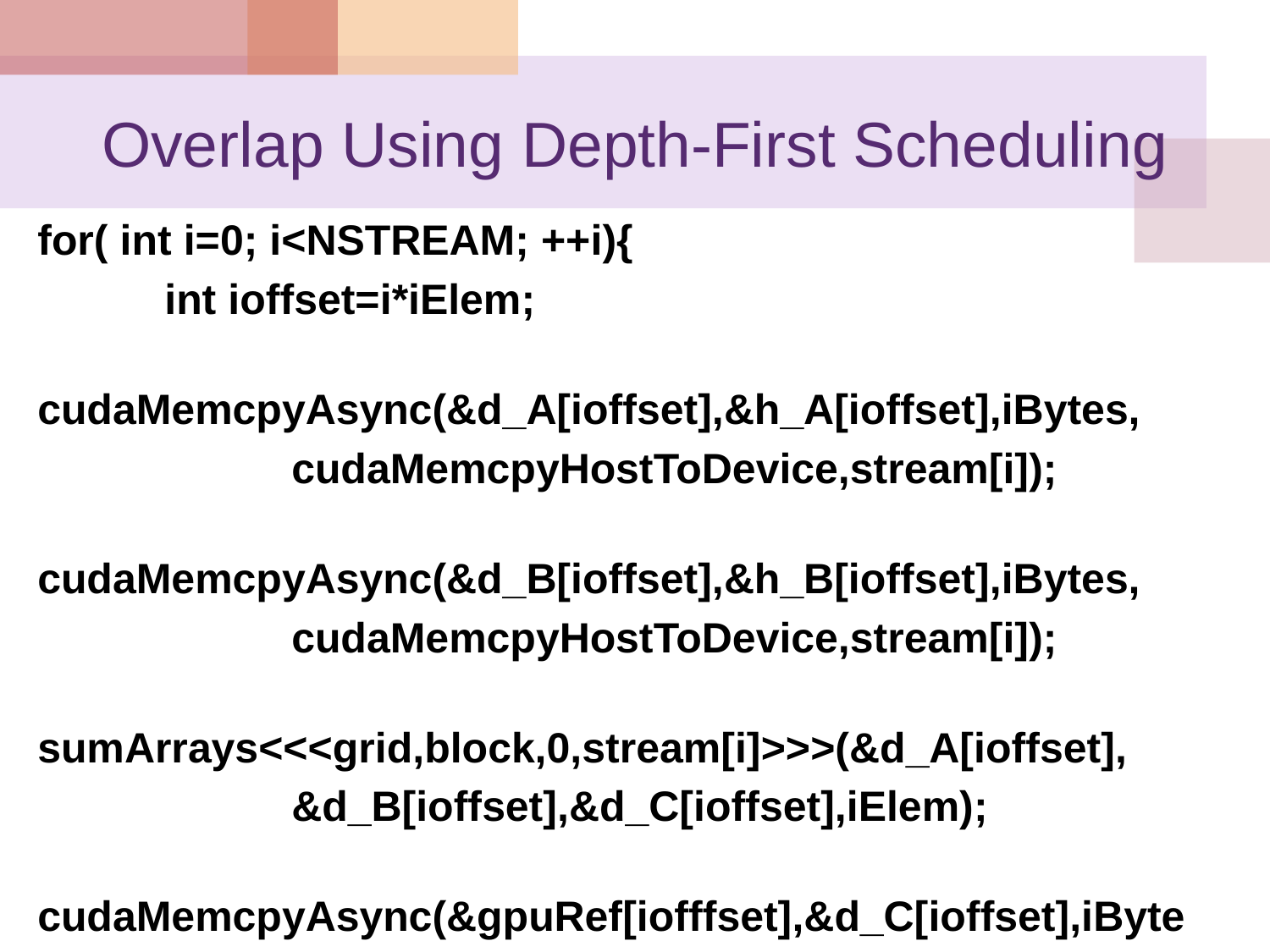

# Overlap Using Depth-First Scheduling
for( int i=0; i<NSTREAM; ++i){
	int ioffset=i*iElem;
	cudaMemcpyAsync(&d_A[ioffset],&h_A[ioffset],iBytes,
		cudaMemcpyHostToDevice,stream[i]);
	cudaMemcpyAsync(&d_B[ioffset],&h_B[ioffset],iBytes,
		cudaMemcpyHostToDevice,stream[i]);
	sumArrays<<<grid,block,0,stream[i]>>>(&d_A[ioffset],
		&d_B[ioffset],&d_C[ioffset],iElem);
	cudaMemcpyAsync(&gpuRef[iofffset],&d_C[ioffset],iBytes,
		cudaMemcpyDeviceToHost,stream[i]);
}